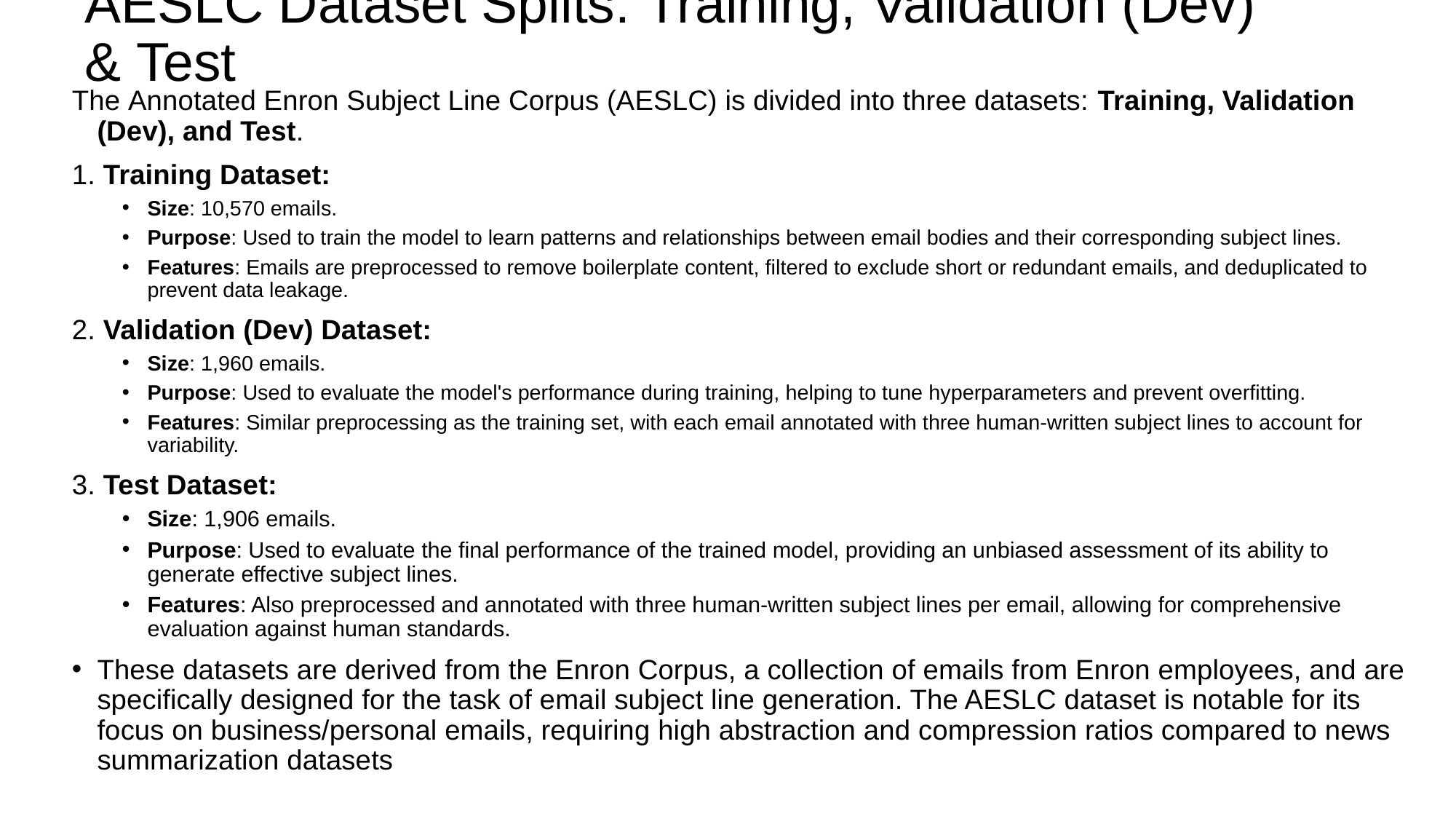

# AESLC Dataset Splits: Training, Validation (Dev) & Test
The Annotated Enron Subject Line Corpus (AESLC) is divided into three datasets: Training, Validation (Dev), and Test.
1. Training Dataset:
Size: 10,570 emails.
Purpose: Used to train the model to learn patterns and relationships between email bodies and their corresponding subject lines.
Features: Emails are preprocessed to remove boilerplate content, filtered to exclude short or redundant emails, and deduplicated to prevent data leakage.
2. Validation (Dev) Dataset:
Size: 1,960 emails.
Purpose: Used to evaluate the model's performance during training, helping to tune hyperparameters and prevent overfitting.
Features: Similar preprocessing as the training set, with each email annotated with three human-written subject lines to account for variability.
3. Test Dataset:
Size: 1,906 emails.
Purpose: Used to evaluate the final performance of the trained model, providing an unbiased assessment of its ability to generate effective subject lines.
Features: Also preprocessed and annotated with three human-written subject lines per email, allowing for comprehensive evaluation against human standards.
These datasets are derived from the Enron Corpus, a collection of emails from Enron employees, and are specifically designed for the task of email subject line generation. The AESLC dataset is notable for its focus on business/personal emails, requiring high abstraction and compression ratios compared to news summarization datasets